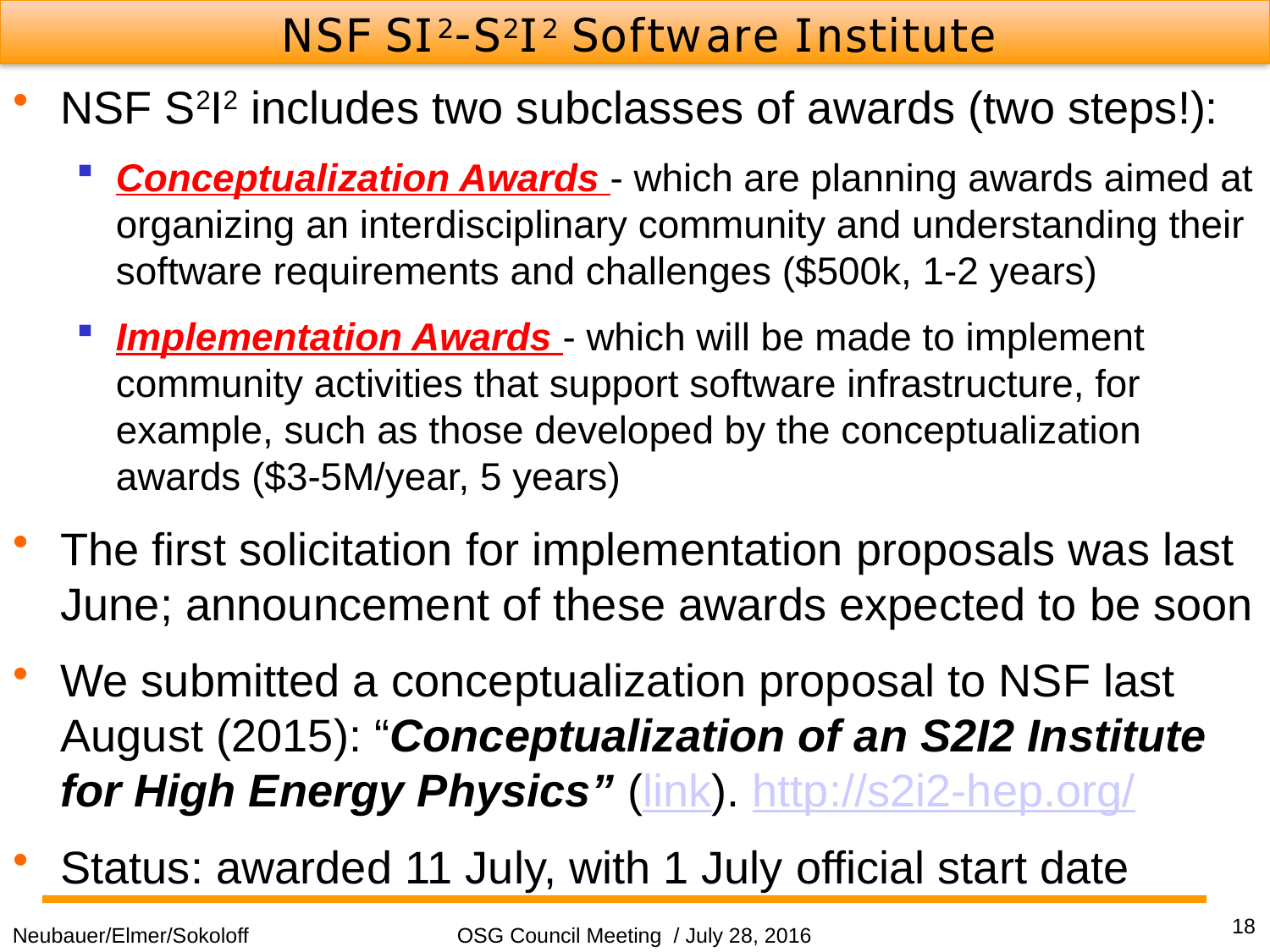

NSF SI2-S2I2 Software Institute
NSF S2I2 includes two subclasses of awards (two steps!):
Conceptualization Awards - which are planning awards aimed at organizing an interdisciplinary community and understanding their software requirements and challenges ($500k, 1-2 years)
Implementation Awards - which will be made to implement community activities that support software infrastructure, for example, such as those developed by the conceptualization awards ($3-5M/year, 5 years)
The first solicitation for implementation proposals was last June; announcement of these awards expected to be soon
We submitted a conceptualization proposal to NSF last August (2015): “Conceptualization of an S2I2 Institute for High Energy Physics” (link). http://s2i2-hep.org/
Status: awarded 11 July, with 1 July official start date
18
OSG Council Meeting  / July 28, 2016
Neubauer/Elmer/Sokoloff